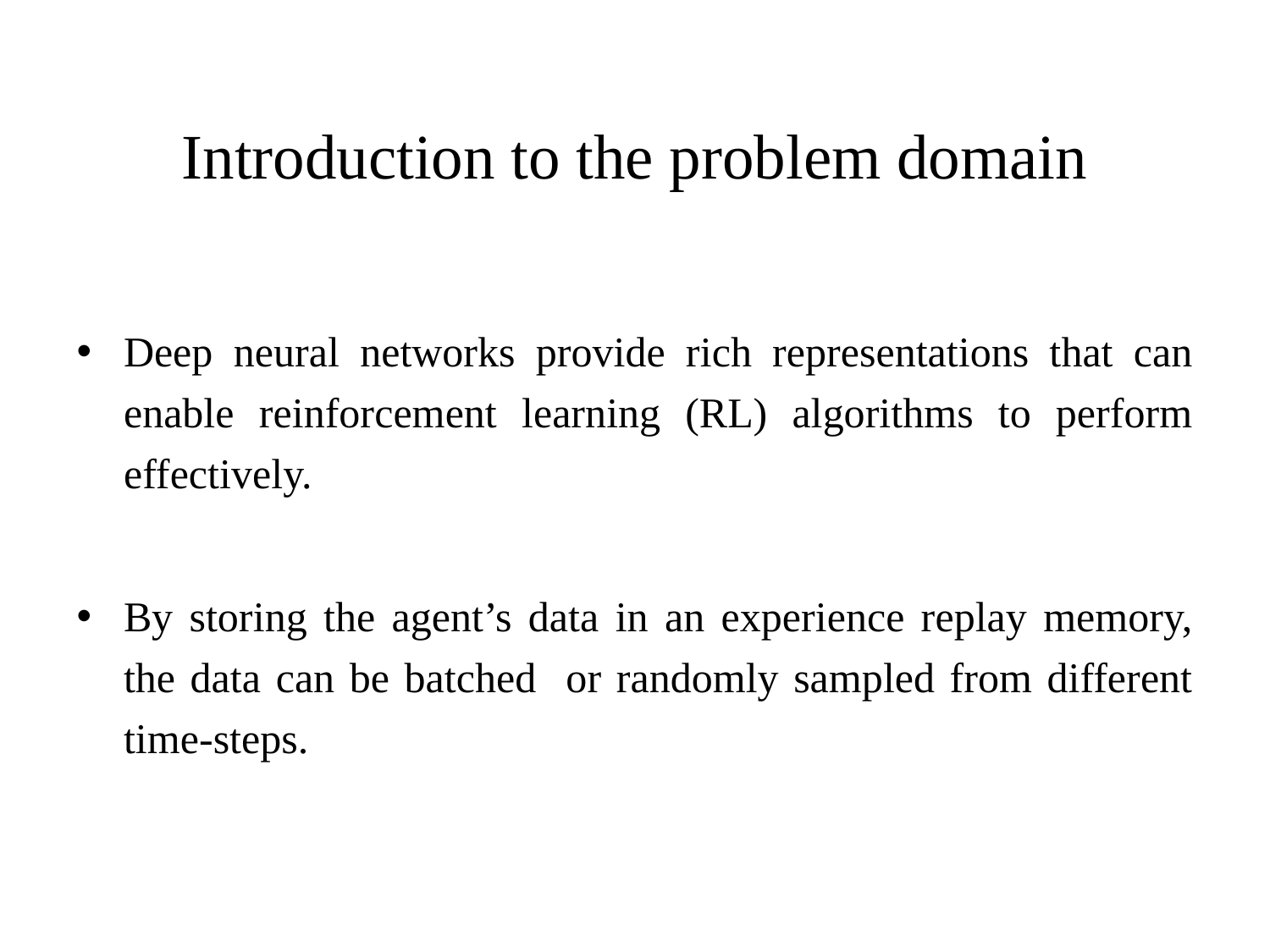

Introduction to the problem domain

Deep neural networks provide rich representations that can enable reinforcement learning (RL) algorithms to perform effectively.

By storing the agent’s data in an experience replay memory, the data can be batched  or randomly sampled from different time-steps.